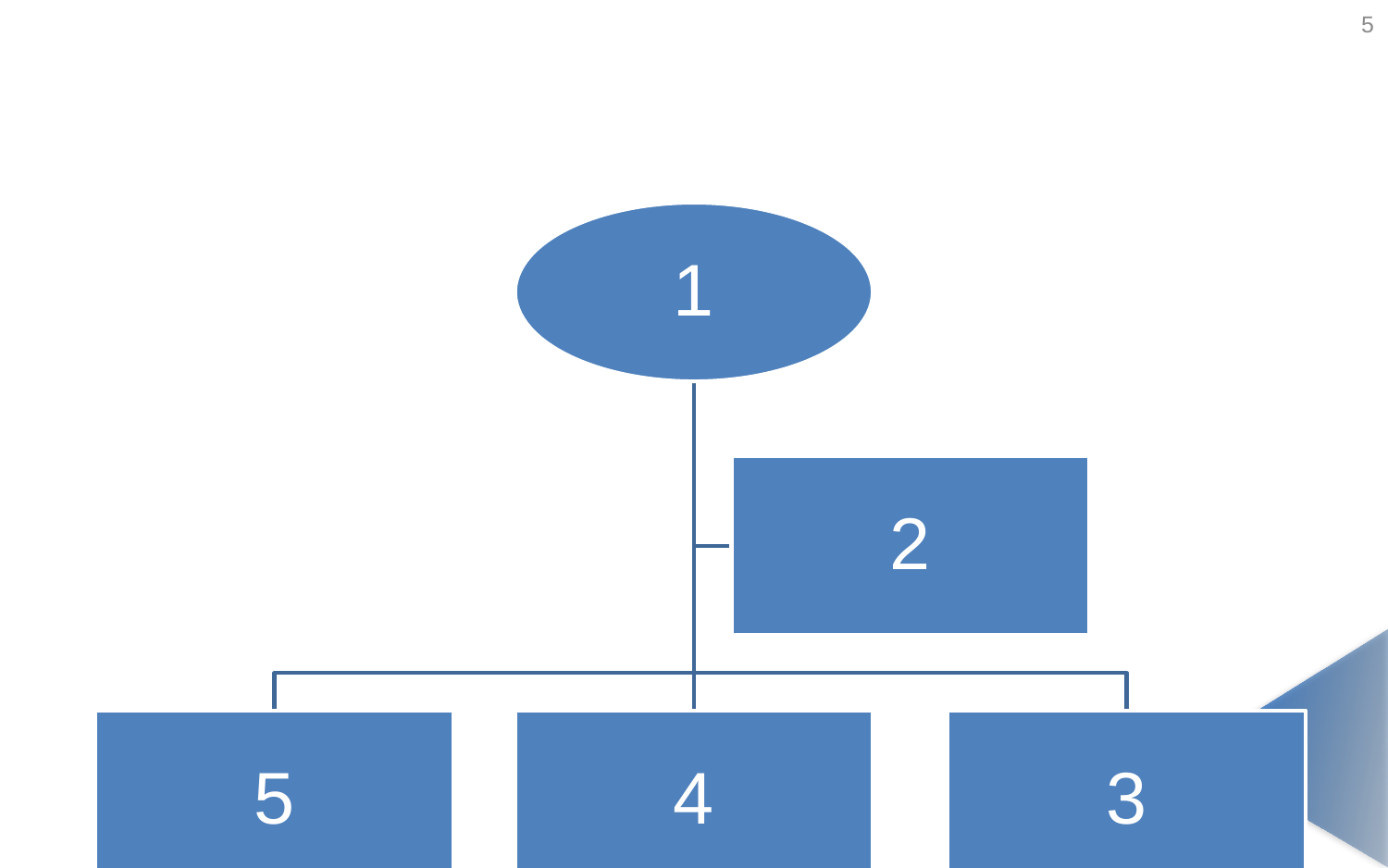

5
#
1
3
4
5
2